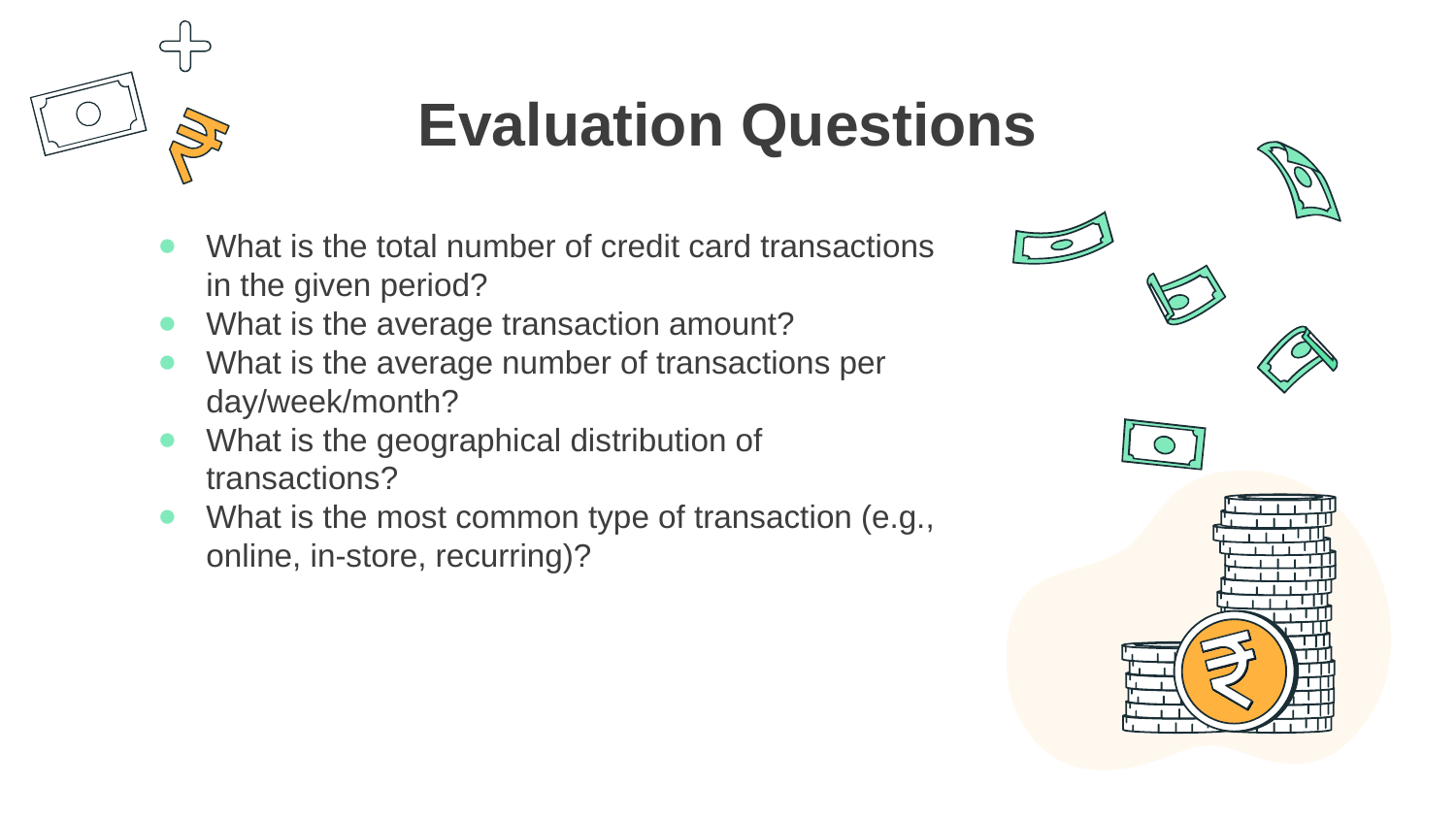

# Evaluation Questions

What is the total number of credit card transactions in the given period?
What is the average transaction amount?
What is the average number of transactions per day/week/month?
What is the geographical distribution of transactions?
What is the most common type of transaction (e.g., online, in-store, recurring)?